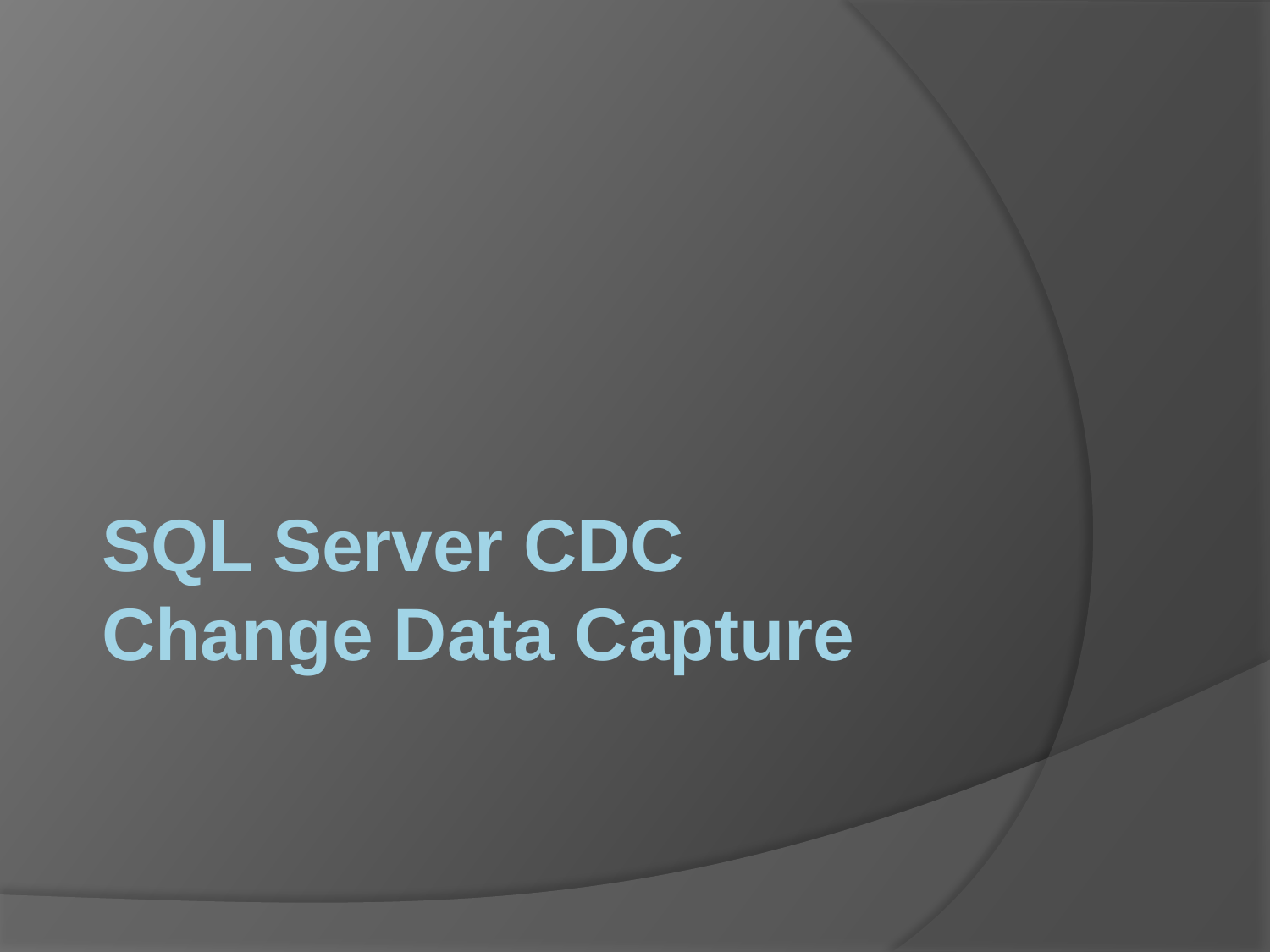

# SQL Server CDC Change Data Capture